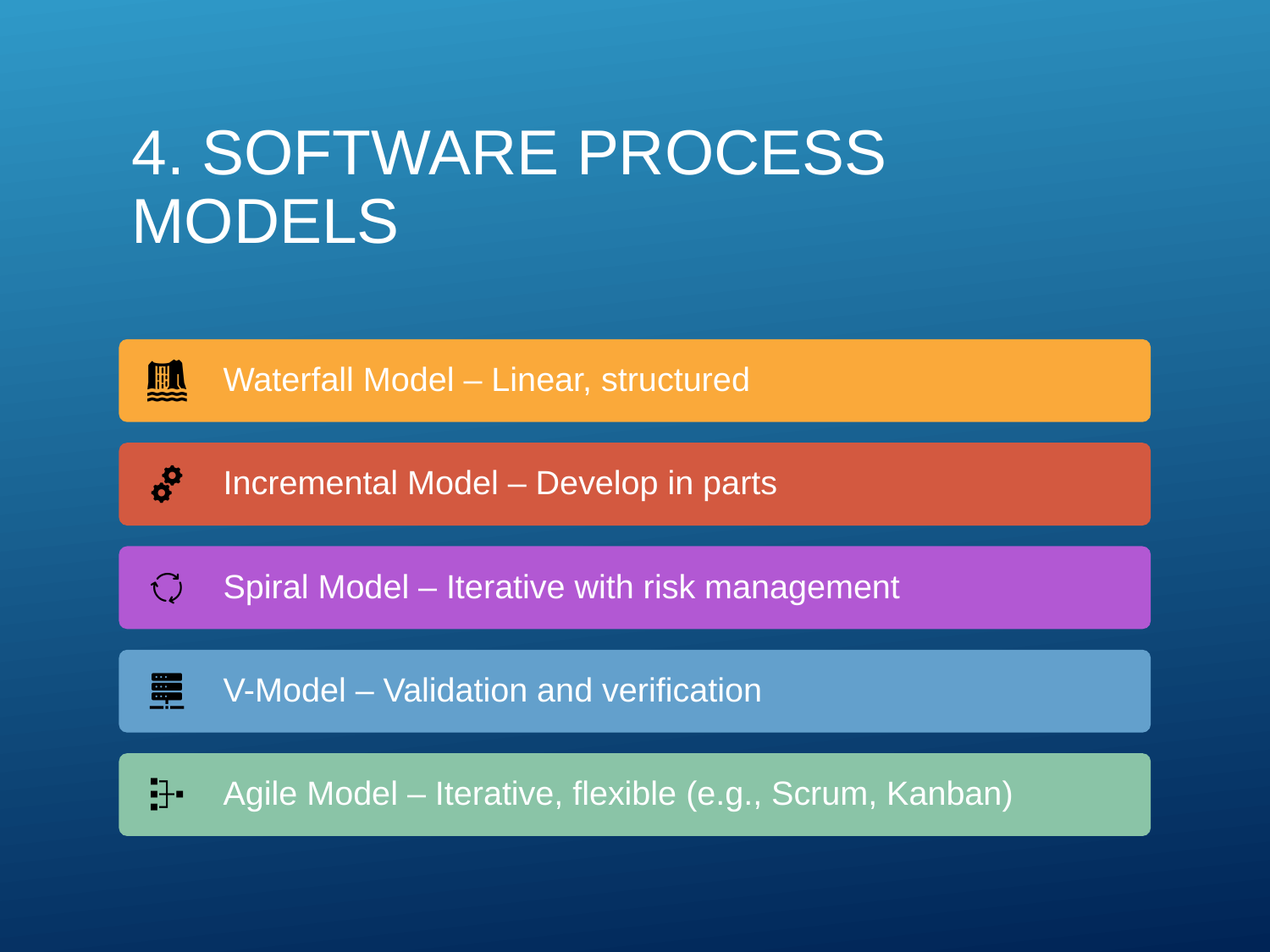

# 4. Software Process Models
Waterfall Model – Linear, structured
Incremental Model – Develop in parts
Spiral Model – Iterative with risk management
V-Model – Validation and verification
Agile Model – Iterative, flexible (e.g., Scrum, Kanban)